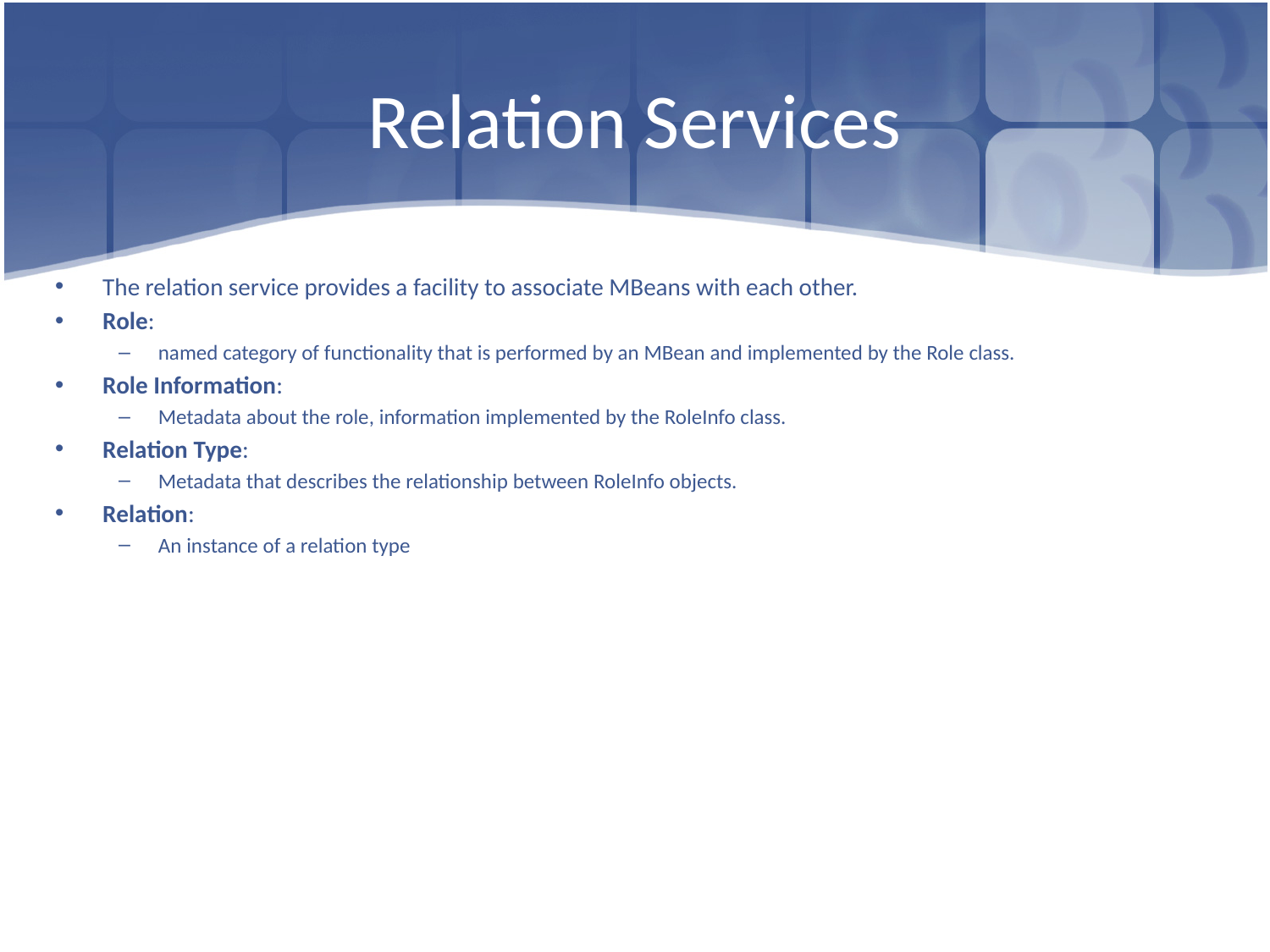

# Relation Services
The relation service provides a facility to associate MBeans with each other.
Role:
named category of functionality that is performed by an MBean and implemented by the Role class.
Role Information:
Metadata about the role, information implemented by the RoleInfo class.
Relation Type:
Metadata that describes the relationship between RoleInfo objects.
Relation:
An instance of a relation type